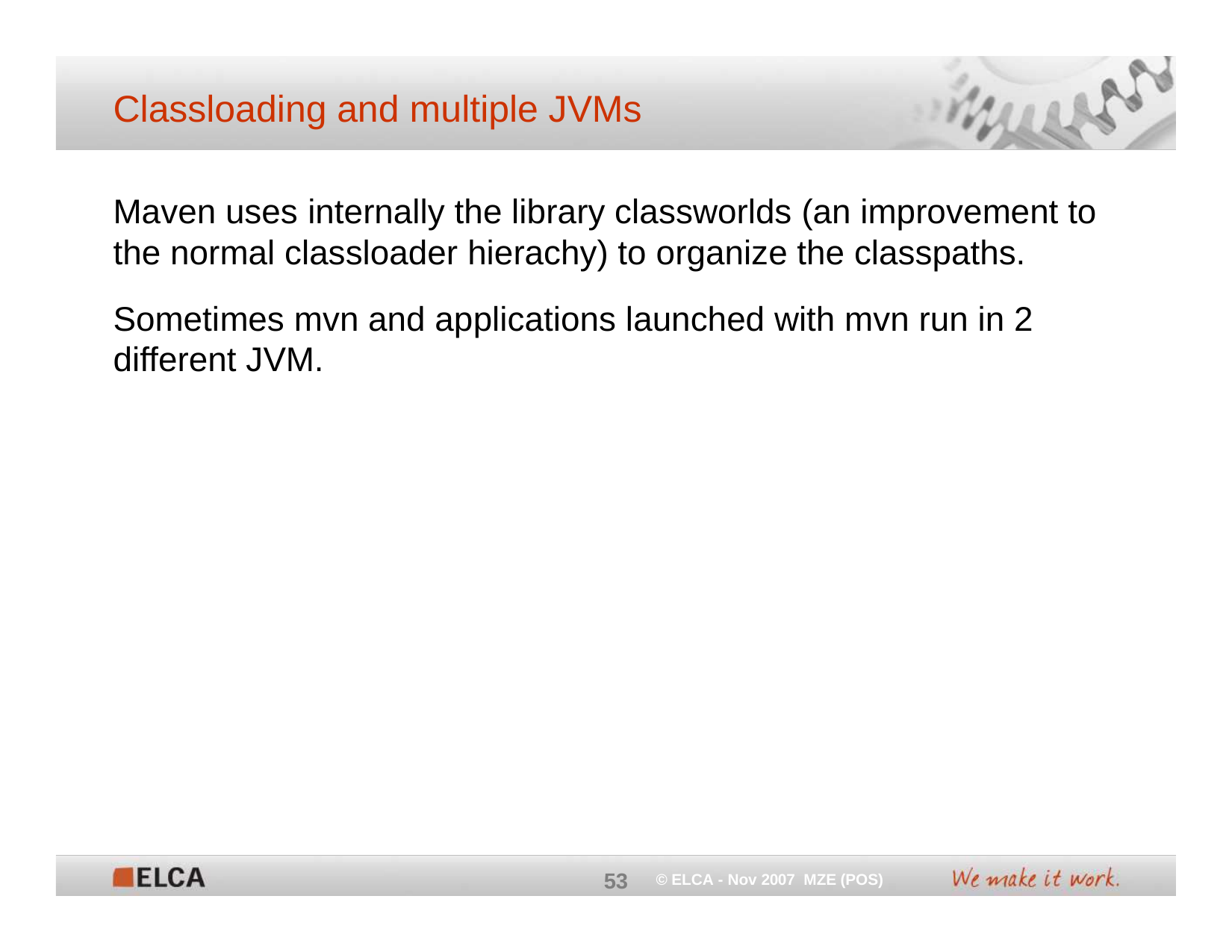

# Classloading and multiple JVMs

Maven uses internally the library classworlds (an improvement to the normal classloader hierachy) to organize the classpaths.
Sometimes mvn and applications launched with mvn run in 2 different JVM.

53
© ELCA - Nov 2007  MZE (POS)